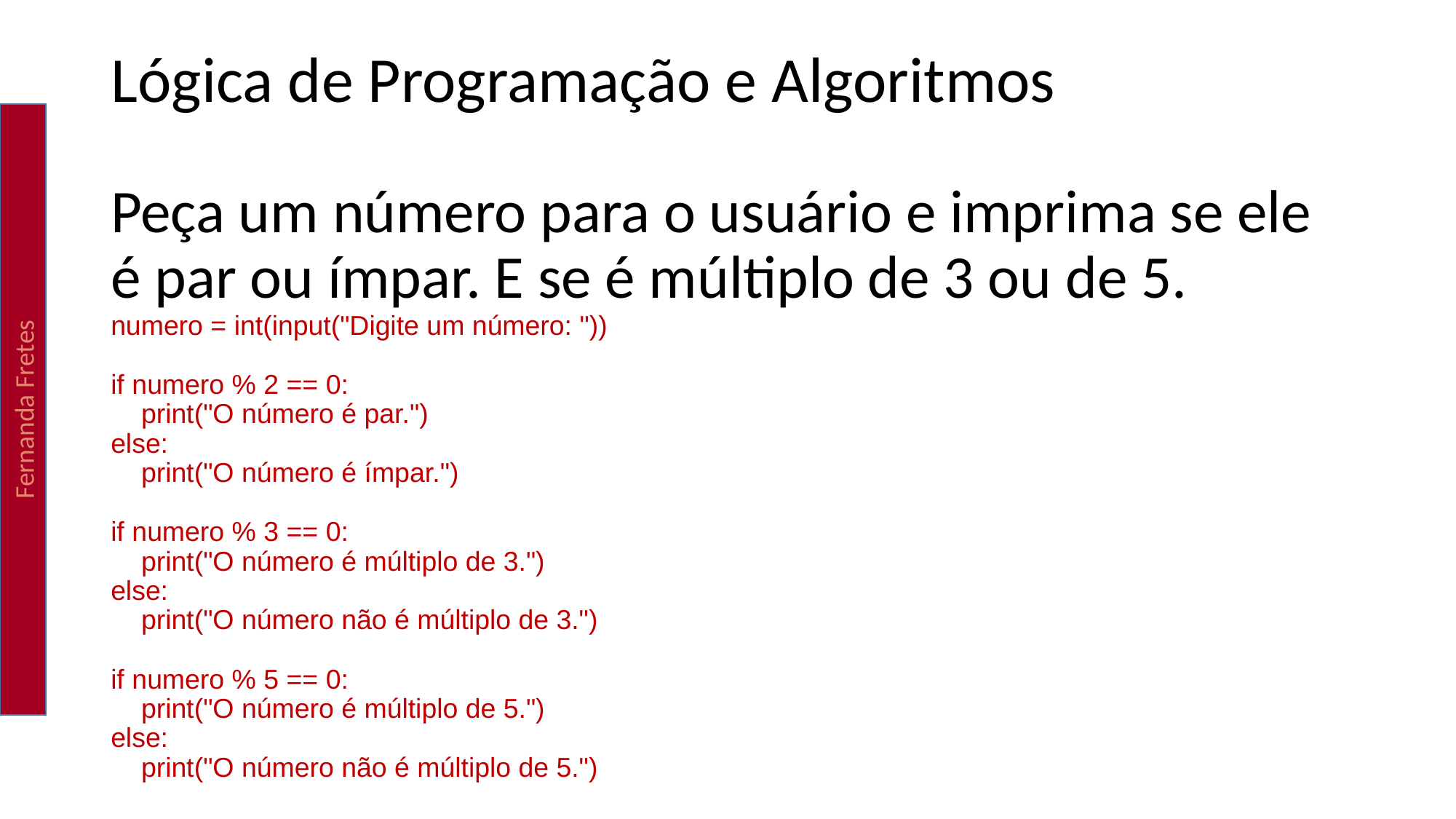

Lógica de Programação e Algoritmos
Fernanda Fretes
Peça um número para o usuário e imprima se ele é par ou ímpar. E se é múltiplo de 3 ou de 5.
numero = int(input("Digite um número: "))

if numero % 2 == 0:
    print("O número é par.")
else:
    print("O número é ímpar.")

if numero % 3 == 0:
    print("O número é múltiplo de 3.")
else:
    print("O número não é múltiplo de 3.")

if numero % 5 == 0:
    print("O número é múltiplo de 5.")
else:
    print("O número não é múltiplo de 5.")